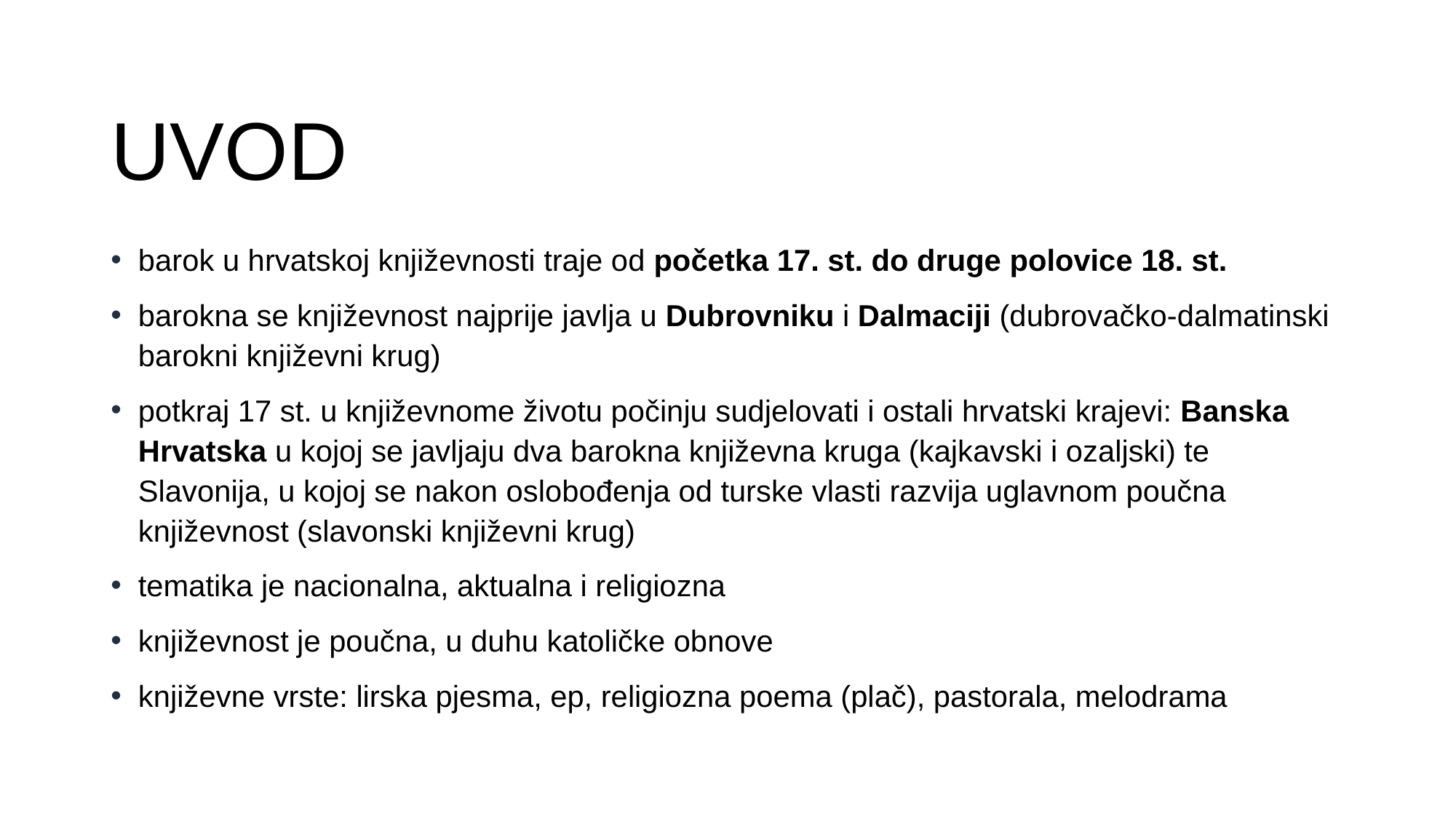

# UVOD
barok u hrvatskoj književnosti traje od početka 17. st. do druge polovice 18. st.
barokna se književnost najprije javlja u Dubrovniku i Dalmaciji (dubrovačko-dalmatinski barokni književni krug)
potkraj 17 st. u književnome životu počinju sudjelovati i ostali hrvatski krajevi: Banska Hrvatska u kojoj se javljaju dva barokna književna kruga (kajkavski i ozaljski) te Slavonija, u kojoj se nakon oslobođenja od turske vlasti razvija uglavnom poučna književnost (slavonski književni krug)
tematika je nacionalna, aktualna i religiozna
književnost je poučna, u duhu katoličke obnove
književne vrste: lirska pjesma, ep, religiozna poema (plač), pastorala, melodrama